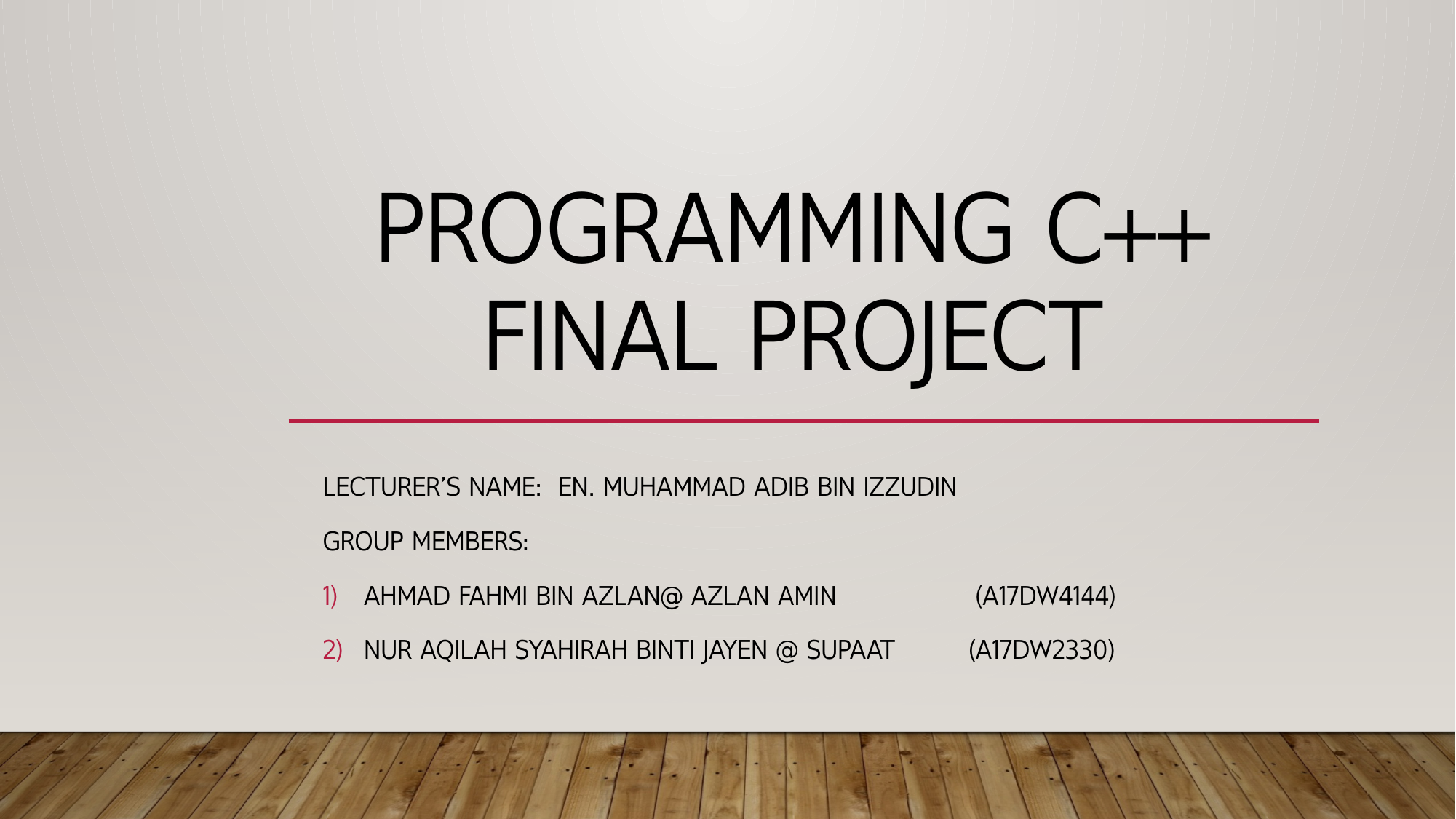

# Programming c++ final project
Lecturer’s name:  en. Muhammad adib bin izzudin
Group members:
Ahmad fahmi bin azlan@ azlan amin                 (a17dw4144)
Nur Aqilah syahirah binti jayen @ supaat         (a17dw2330)